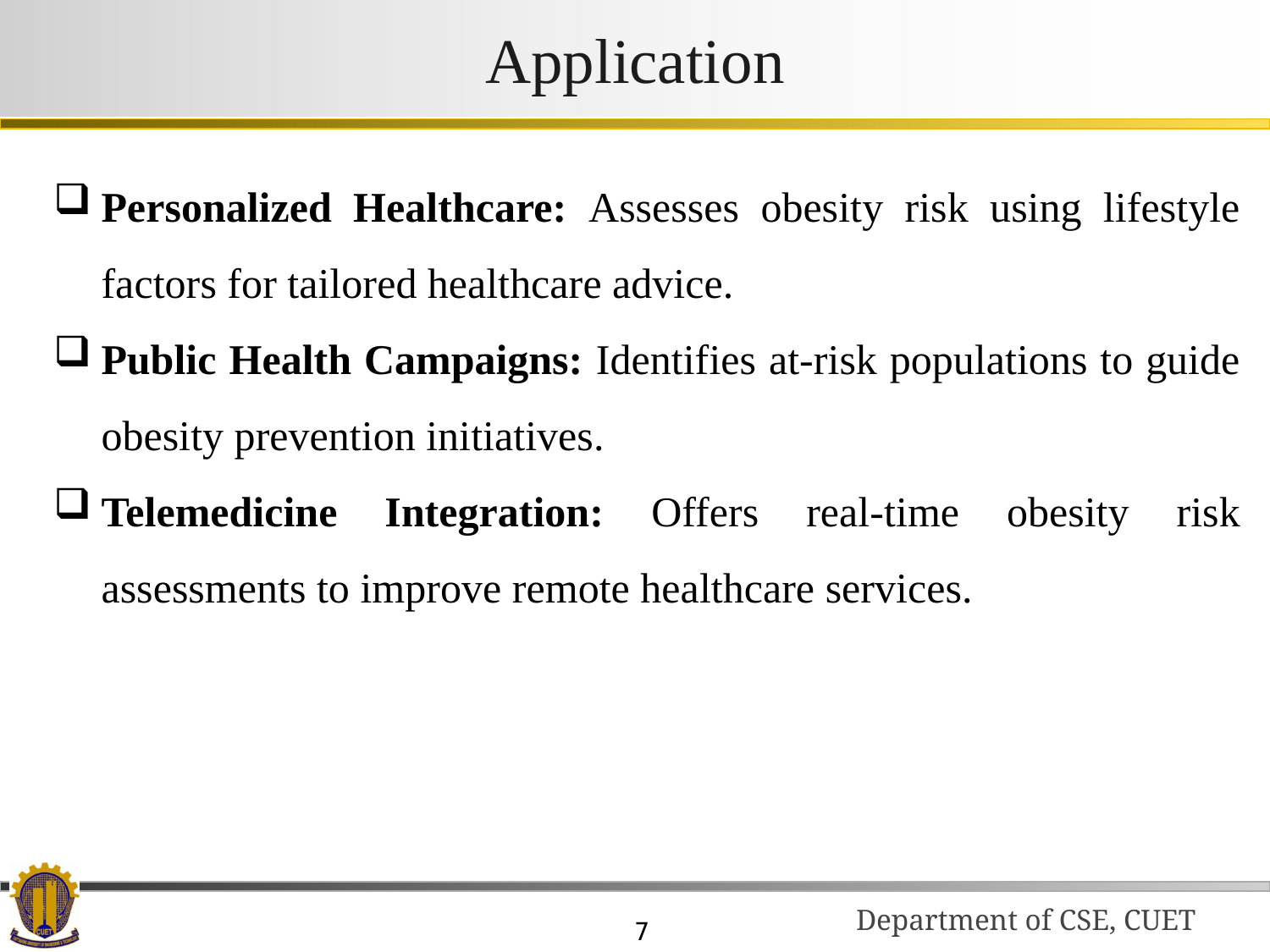

# Application
Personalized Healthcare: Assesses obesity risk using lifestyle factors for tailored healthcare advice.
Public Health Campaigns: Identifies at-risk populations to guide obesity prevention initiatives.
Telemedicine Integration: Offers real-time obesity risk assessments to improve remote healthcare services.